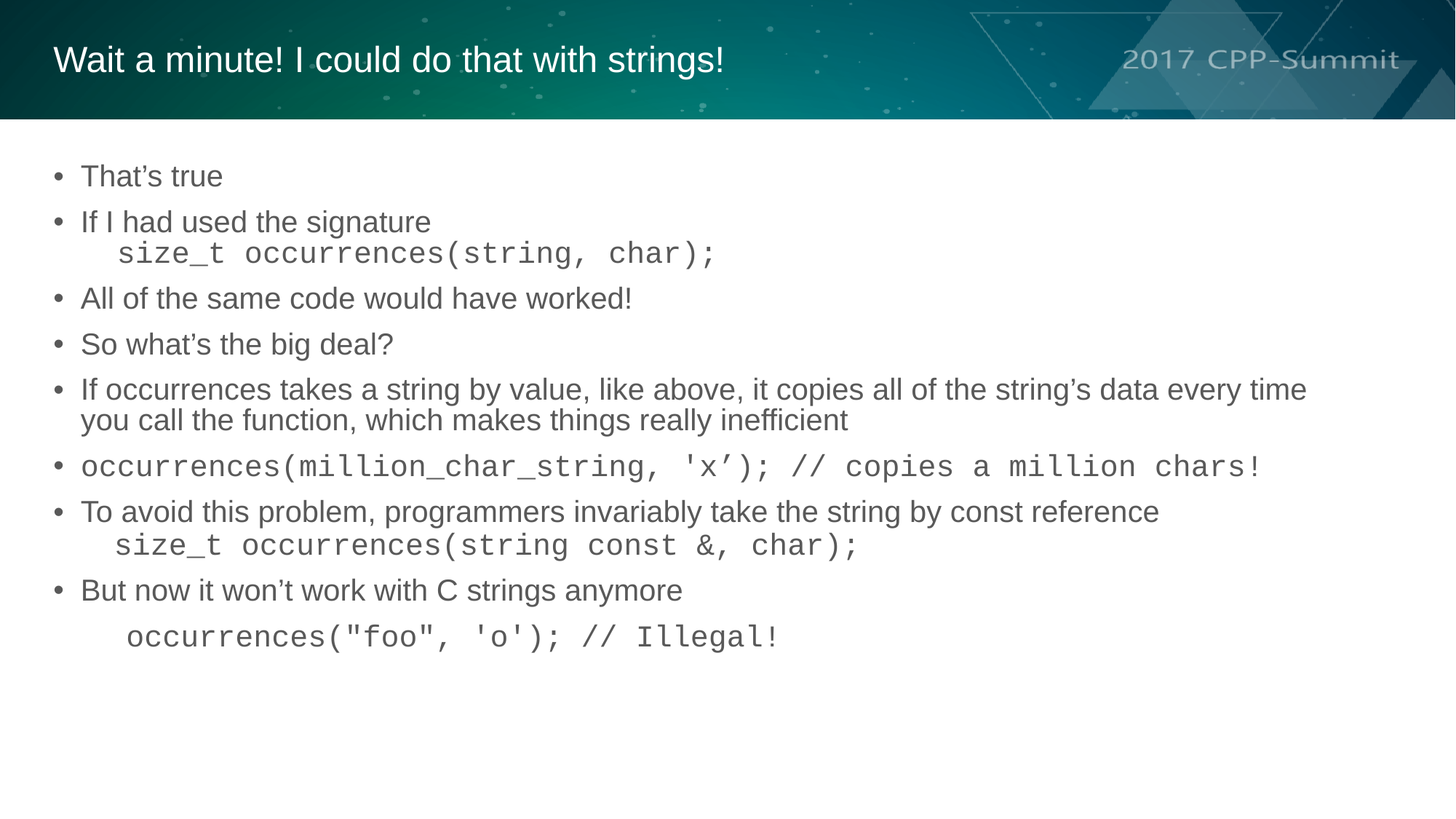

Wait a minute! I could do that with strings!
That’s true
If I had used the signature
  size_t occurrences(string, char);
All of the same code would have worked!
So what’s the big deal?
If occurrences takes a string by value, like above, it copies all of the string’s data every time you call the function, which makes things really inefficient
occurrences(million_char_string, 'x’); // copies a million chars!
To avoid this problem, programmers invariably take the string by const reference
    size_t occurrences(string const &, char);
But now it won’t work with C strings anymore
    occurrences("foo", 'o'); // Illegal!